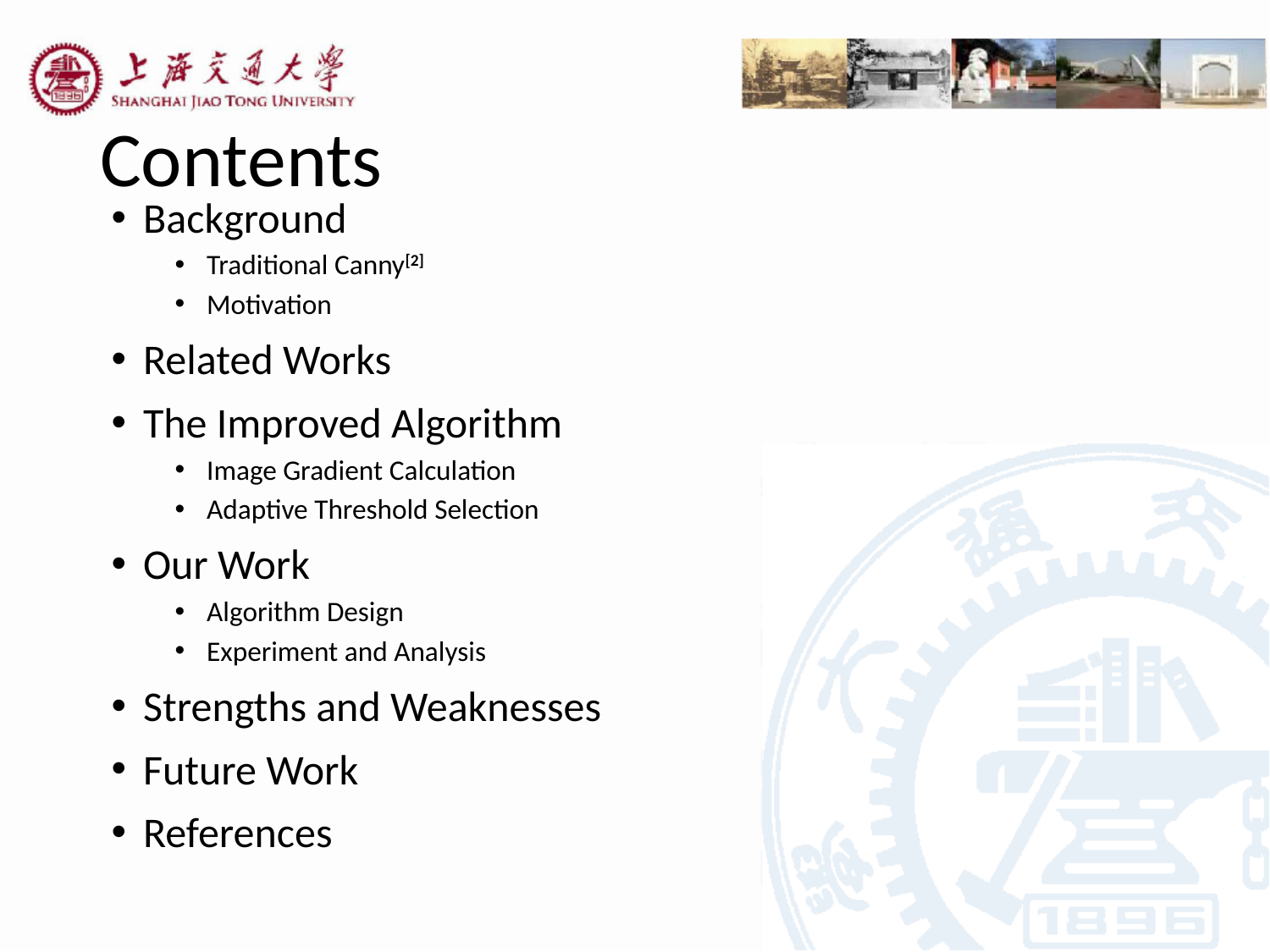

# Contents
Background
Traditional Canny[2]
Motivation
Related Works
The Improved Algorithm
Image Gradient Calculation
Adaptive Threshold Selection
Our Work
Algorithm Design
Experiment and Analysis
Strengths and Weaknesses
Future Work
References